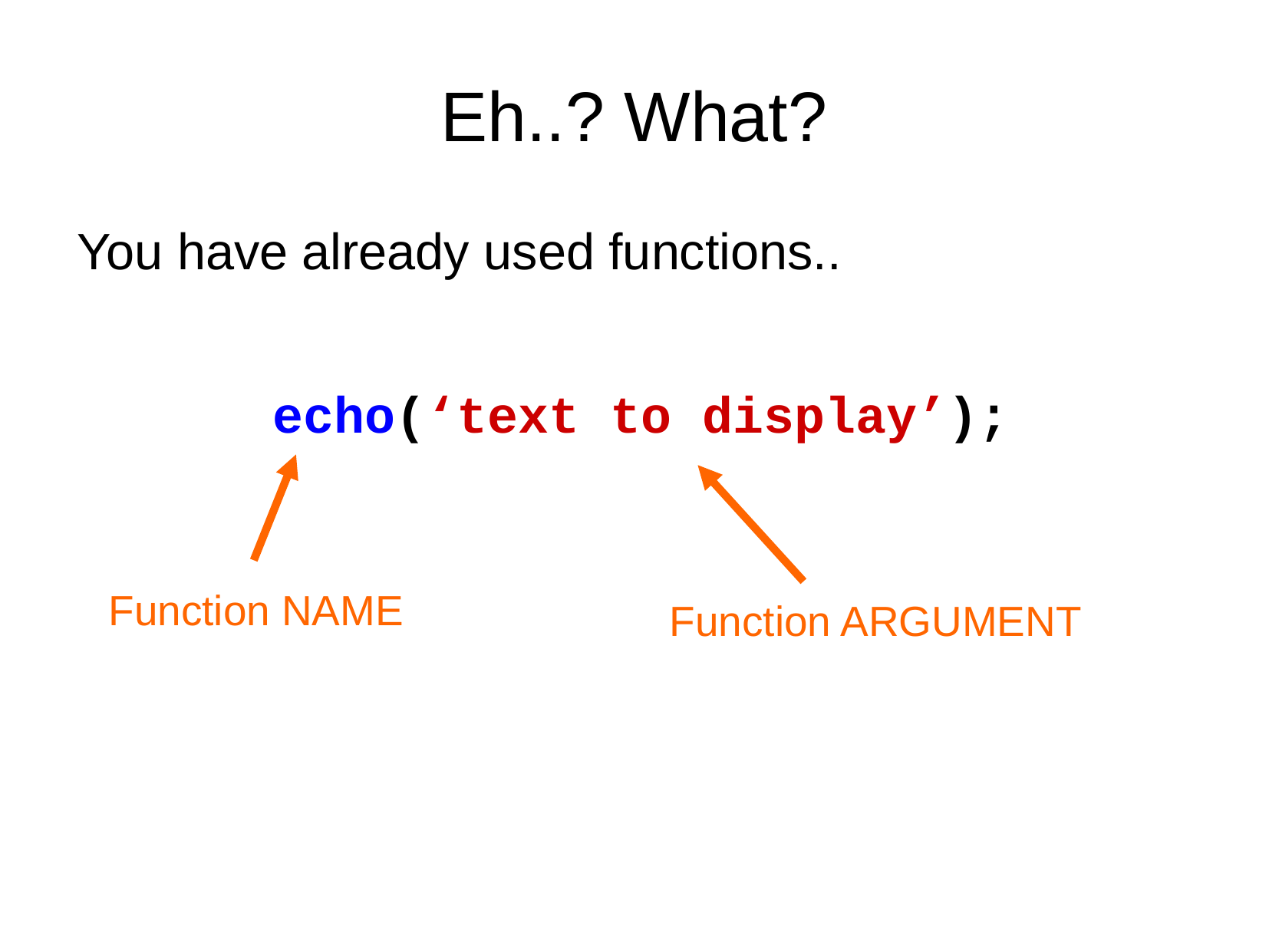

# Eh..? What?
You have already used functions..

echo(‘text to display’);

Function NAME
Function ARGUMENT